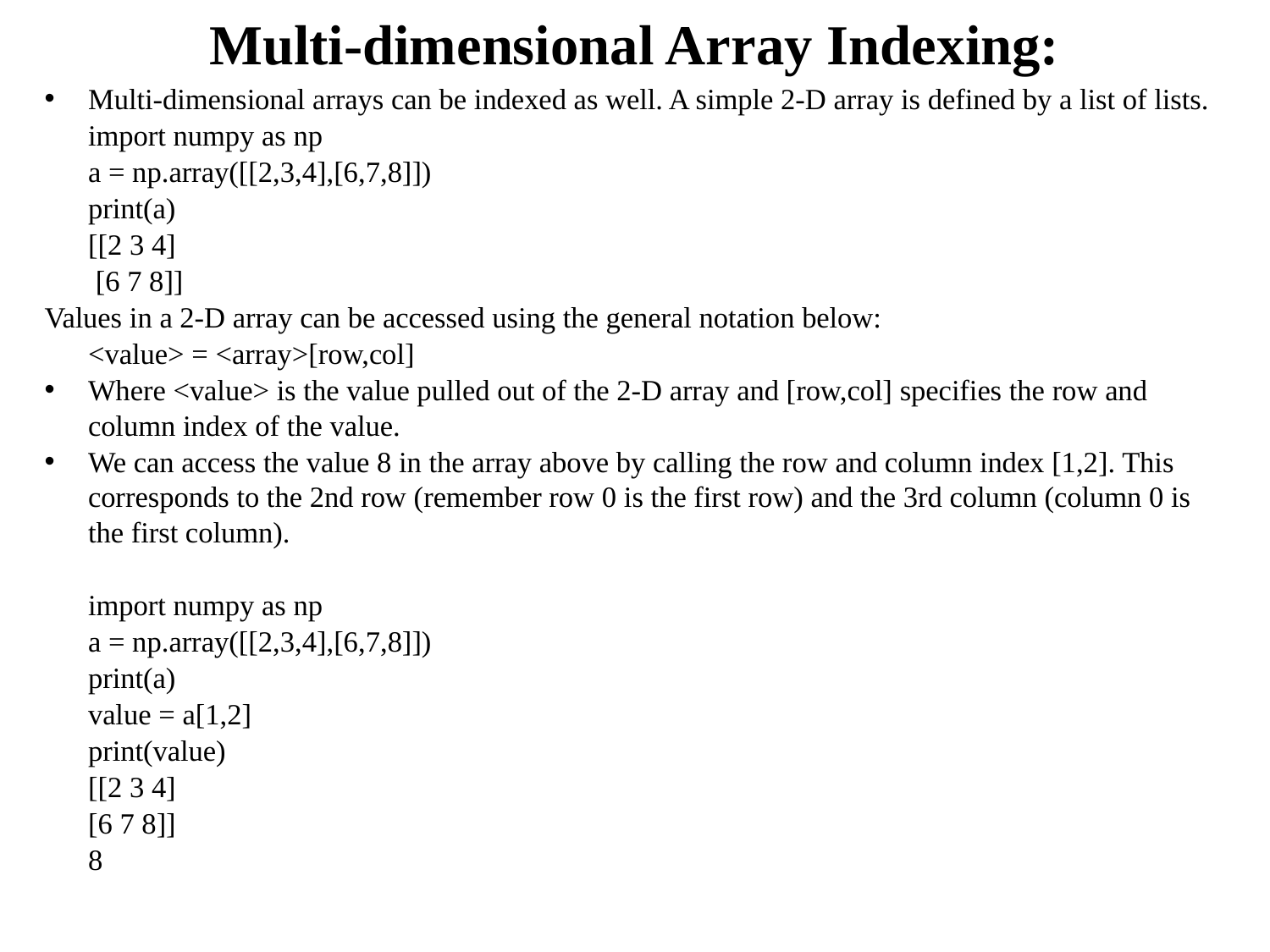

# Multi-dimensional Array Indexing:
Multi-dimensional arrays can be indexed as well. A simple 2-D array is defined by a list of lists.
	import numpy as np
 	a = np.array([[2,3,4],[6,7,8]])
	print(a)
	[[2 3 4]
	 [6 7 8]]
Values in a 2-D array can be accessed using the general notation below:
		<value> = <array>[row,col]
Where <value> is the value pulled out of the 2-D array and [row,col] specifies the row and column index of the value.
We can access the value 8 in the array above by calling the row and column index [1,2]. This corresponds to the 2nd row (remember row 0 is the first row) and the 3rd column (column 0 is the first column).

		import numpy as np
		a = np.array([[2,3,4],[6,7,8]])
		print(a)
		value = a[1,2]
		print(value)
		[[2 3 4]
 		[6 7 8]]
		8